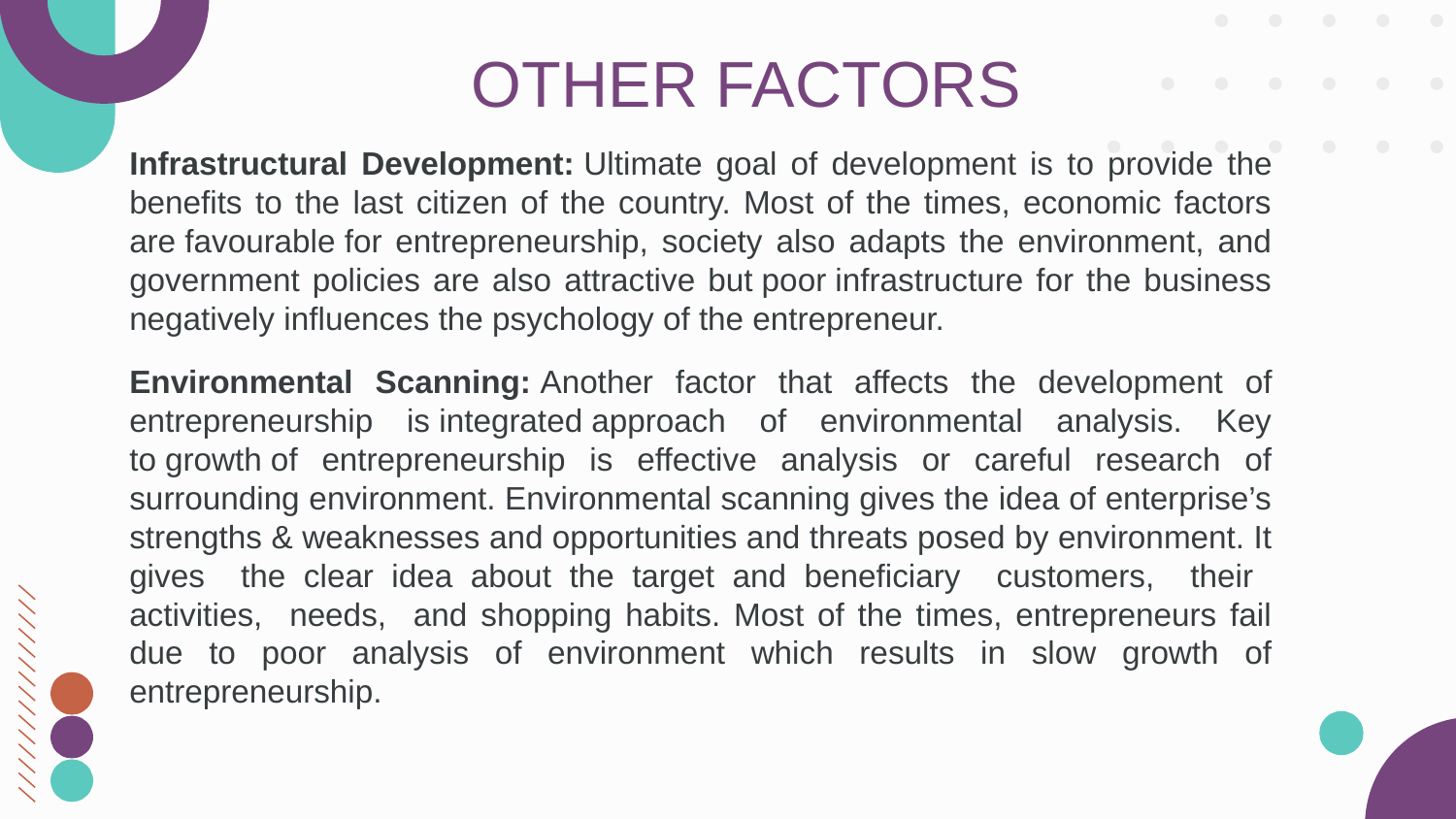

# OTHER FACTORS
Infrastructural Development: Ultimate goal of development is to provide the benefits to the last citizen of the country. Most of the times, economic factors are favourable for entrepreneurship, society also adapts the environment, and government policies are also attractive but poor infrastructure for the business negatively influences the psychology of the entrepreneur.
Environmental Scanning: Another factor that affects the development of entrepreneurship is integrated approach of environmental analysis. Key to growth of entrepreneurship is effective analysis or careful research of surrounding environment. Environmental scanning gives the idea of enterprise’s strengths & weaknesses and opportunities and threats posed by environment. It gives  the clear idea about the target and beneficiary  customers,  their  activities,  needs,  and shopping habits. Most of the times, entrepreneurs fail due to poor analysis of environment which results in slow growth of entrepreneurship.